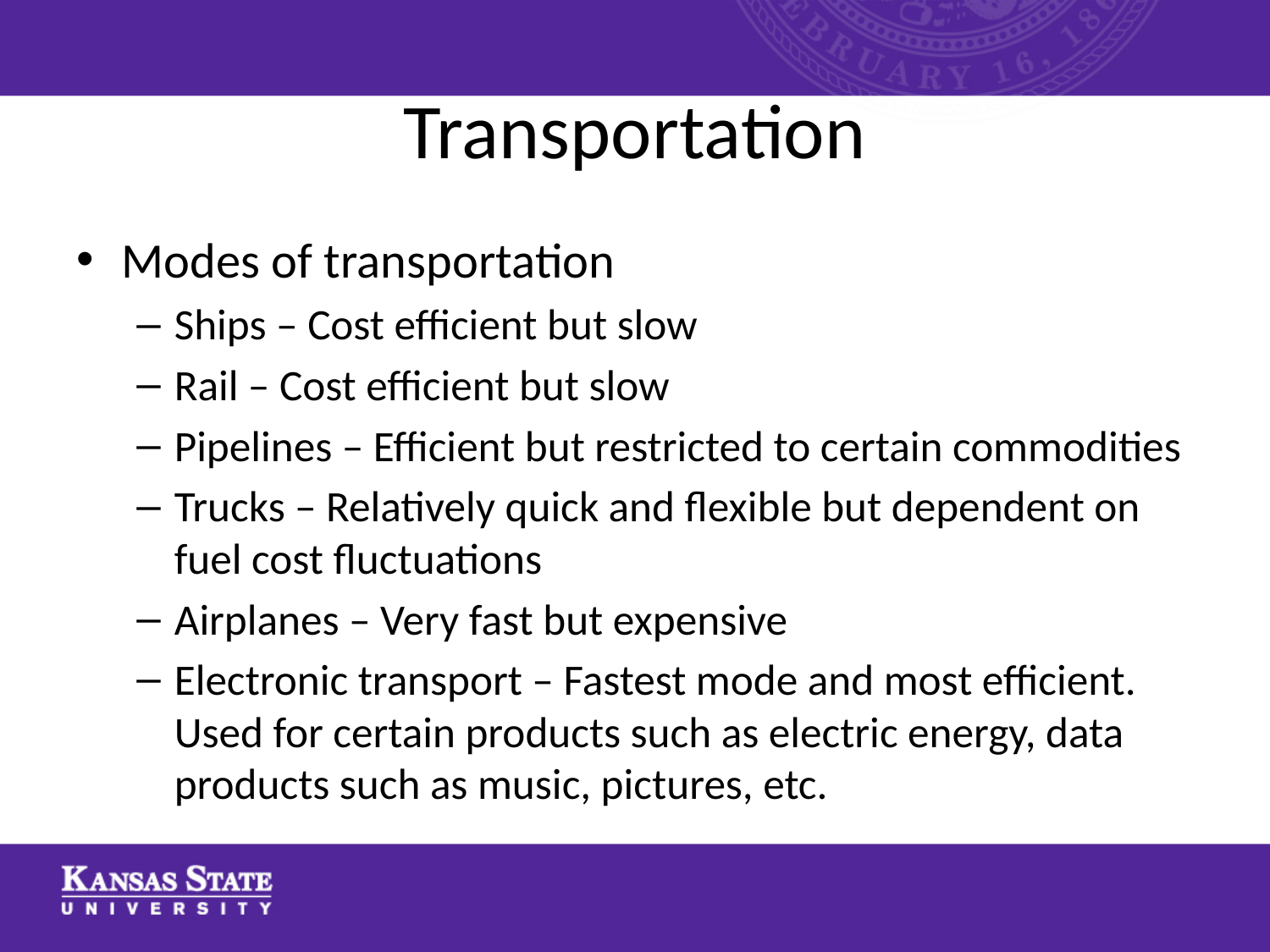

# Transportation
Modes of transportation
Ships – Cost efficient but slow
Rail – Cost efficient but slow
Pipelines – Efficient but restricted to certain commodities
Trucks – Relatively quick and flexible but dependent on fuel cost fluctuations
Airplanes – Very fast but expensive
Electronic transport – Fastest mode and most efficient.  Used for certain products such as electric energy, data products such as music, pictures, etc.